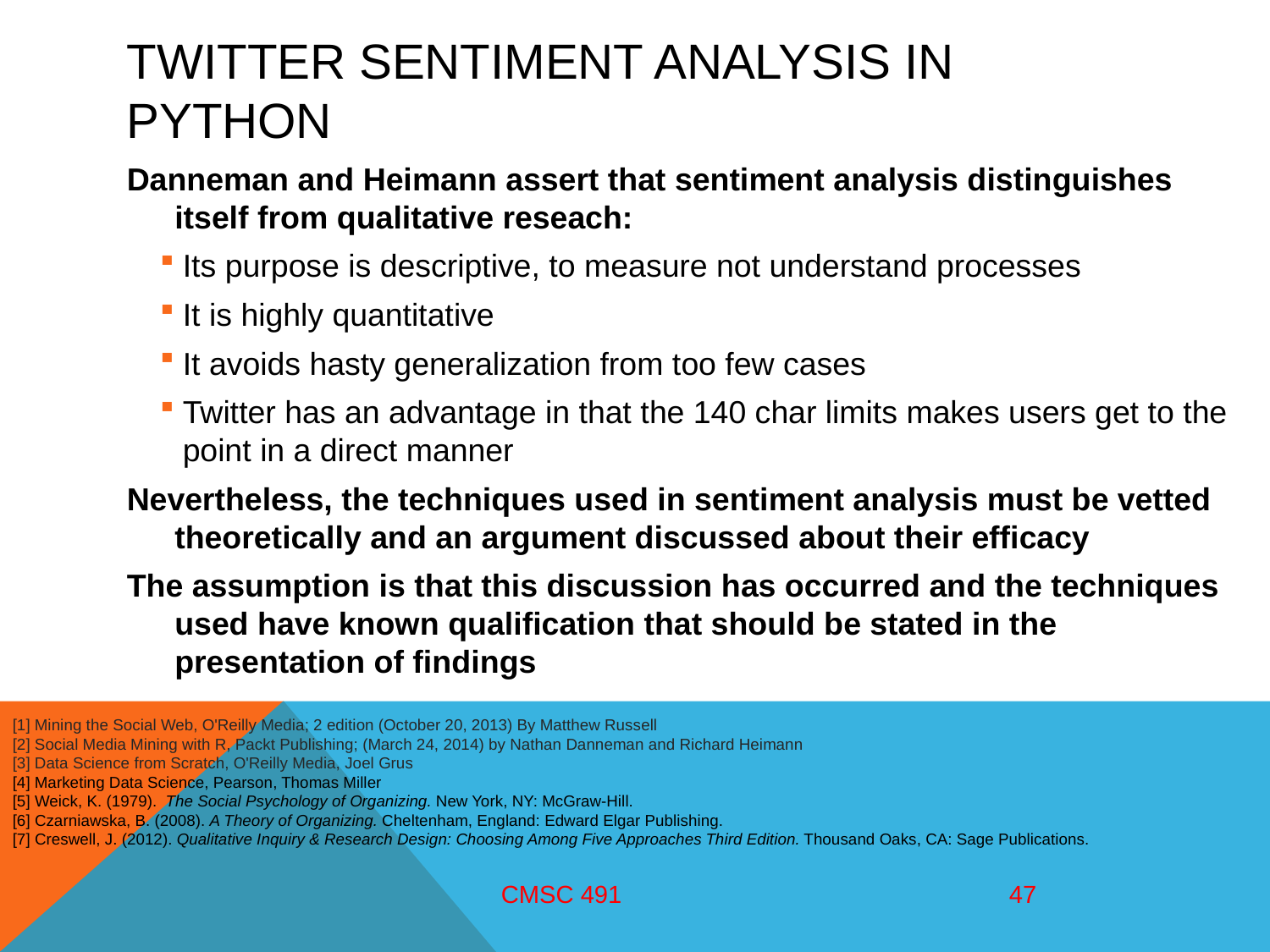

# Twitter Sentiment Analysis in Python
Danneman and Heimann assert that sentiment analysis distinguishes itself from qualitative reseach:
Its purpose is descriptive, to measure not understand processes
It is highly quantitative
It avoids hasty generalization from too few cases
Twitter has an advantage in that the 140 char limits makes users get to the point in a direct manner
Nevertheless, the techniques used in sentiment analysis must be vetted theoretically and an argument discussed about their efficacy
The assumption is that this discussion has occurred and the techniques used have known qualification that should be stated in the presentation of findings

[1] Mining the Social Web, O'Reilly Media; 2 edition (October 20, 2013) By Matthew Russell
[2] Social Media Mining with R, Packt Publishing; (March 24, 2014) by Nathan Danneman and Richard Heimann
[3] Data Science from Scratch, O'Reilly Media, Joel Grus
[4] Marketing Data Science, Pearson, Thomas Miller
[5] Weick, K. (1979).  The Social Psychology of Organizing. New York, NY: McGraw-Hill.
[6] Czarniawska, B. (2008). A Theory of Organizing. Cheltenham, England: Edward Elgar Publishing.
[7] Creswell, J. (2012). Qualitative Inquiry & Research Design: Choosing Among Five Approaches Third Edition. Thousand Oaks, CA: Sage Publications.